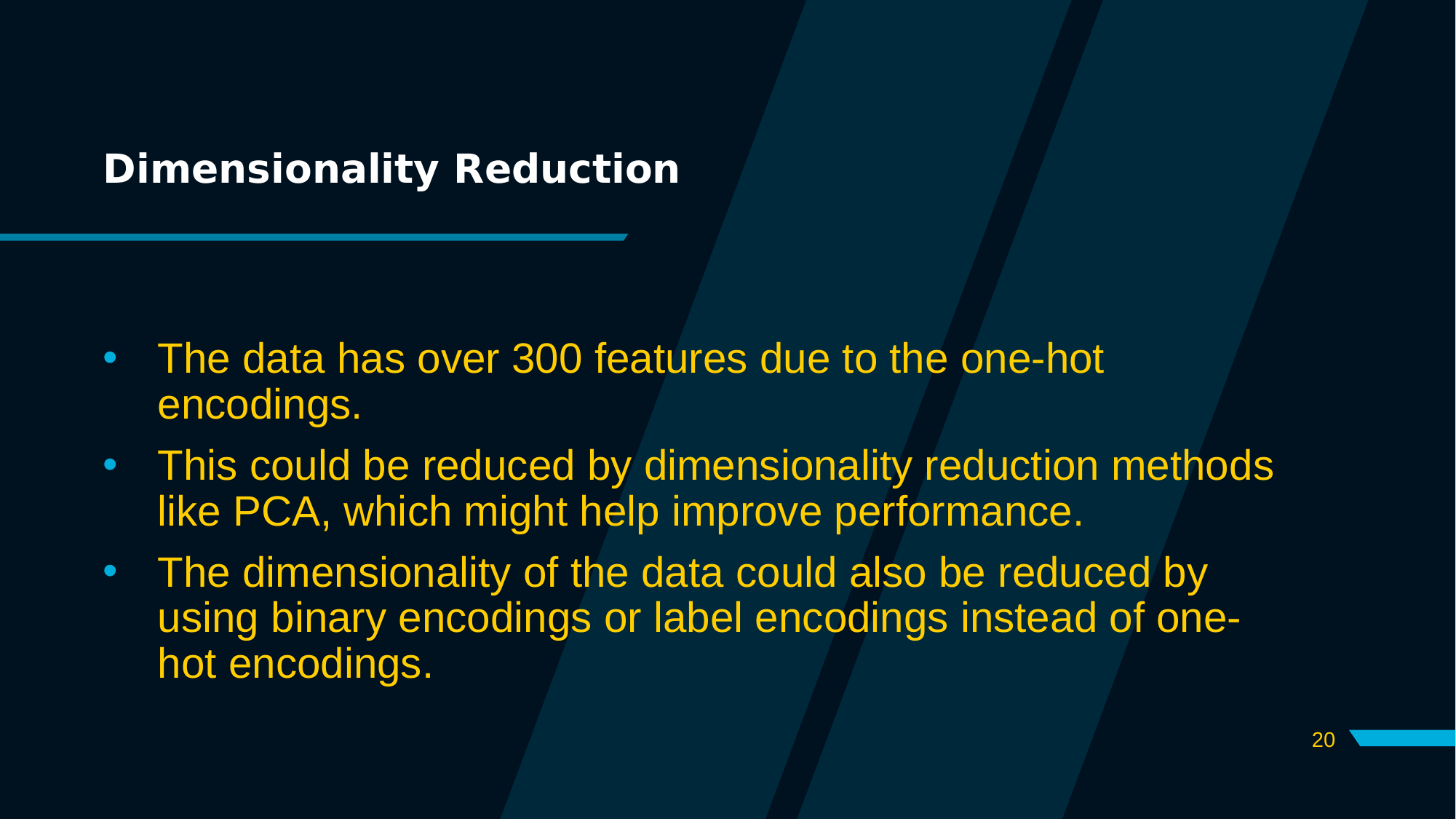

# Dimensionality Reduction

The data has over 300 features due to the one-hot encodings.
This could be reduced by dimensionality reduction methods like PCA, which might help improve performance.
The dimensionality of the data could also be reduced by using binary encodings or label encodings instead of one-hot encodings.

20